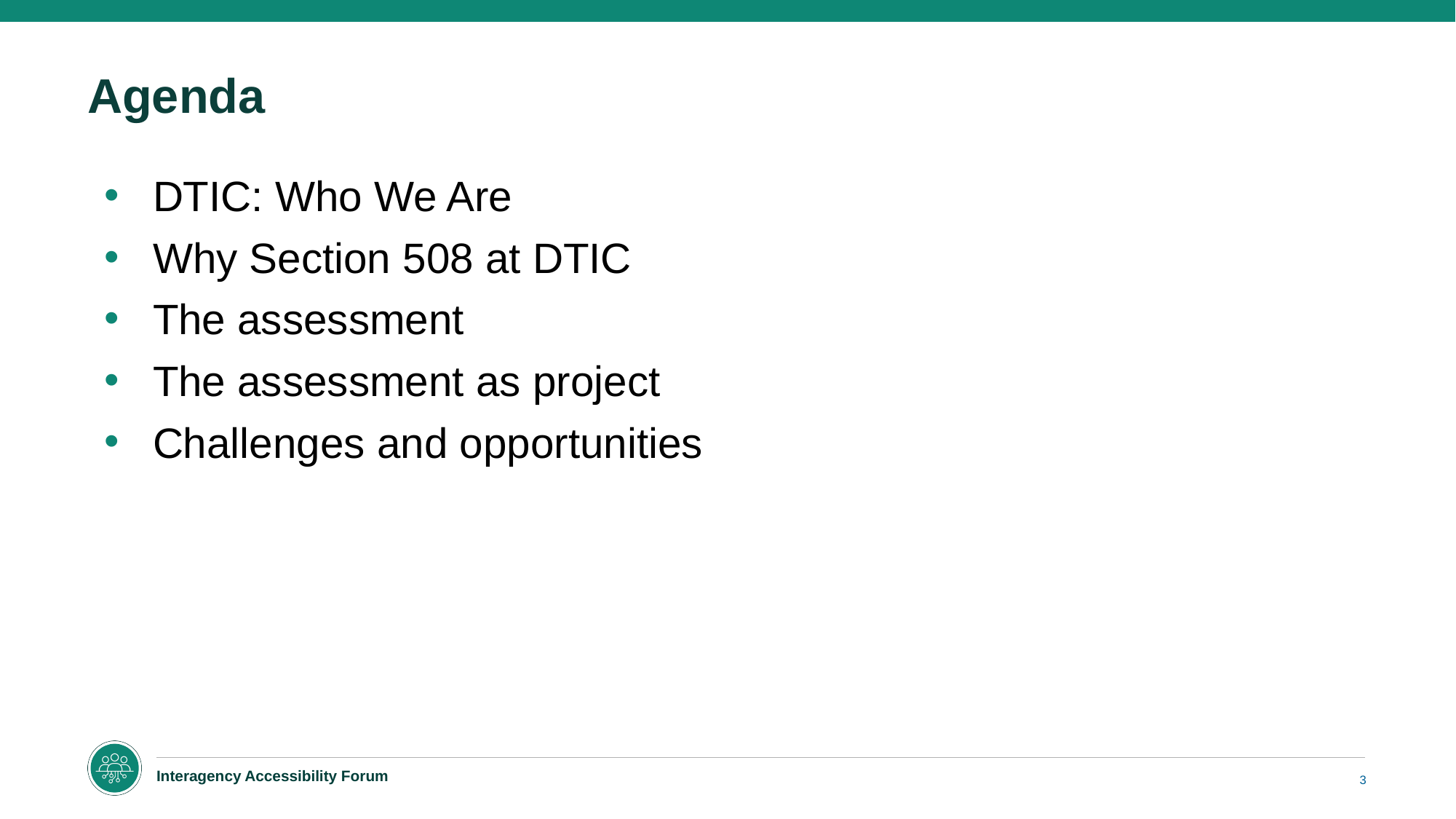

# Agenda
DTIC: Who We Are
Why Section 508 at DTIC
The assessment
The assessment as project
Challenges and opportunities
3